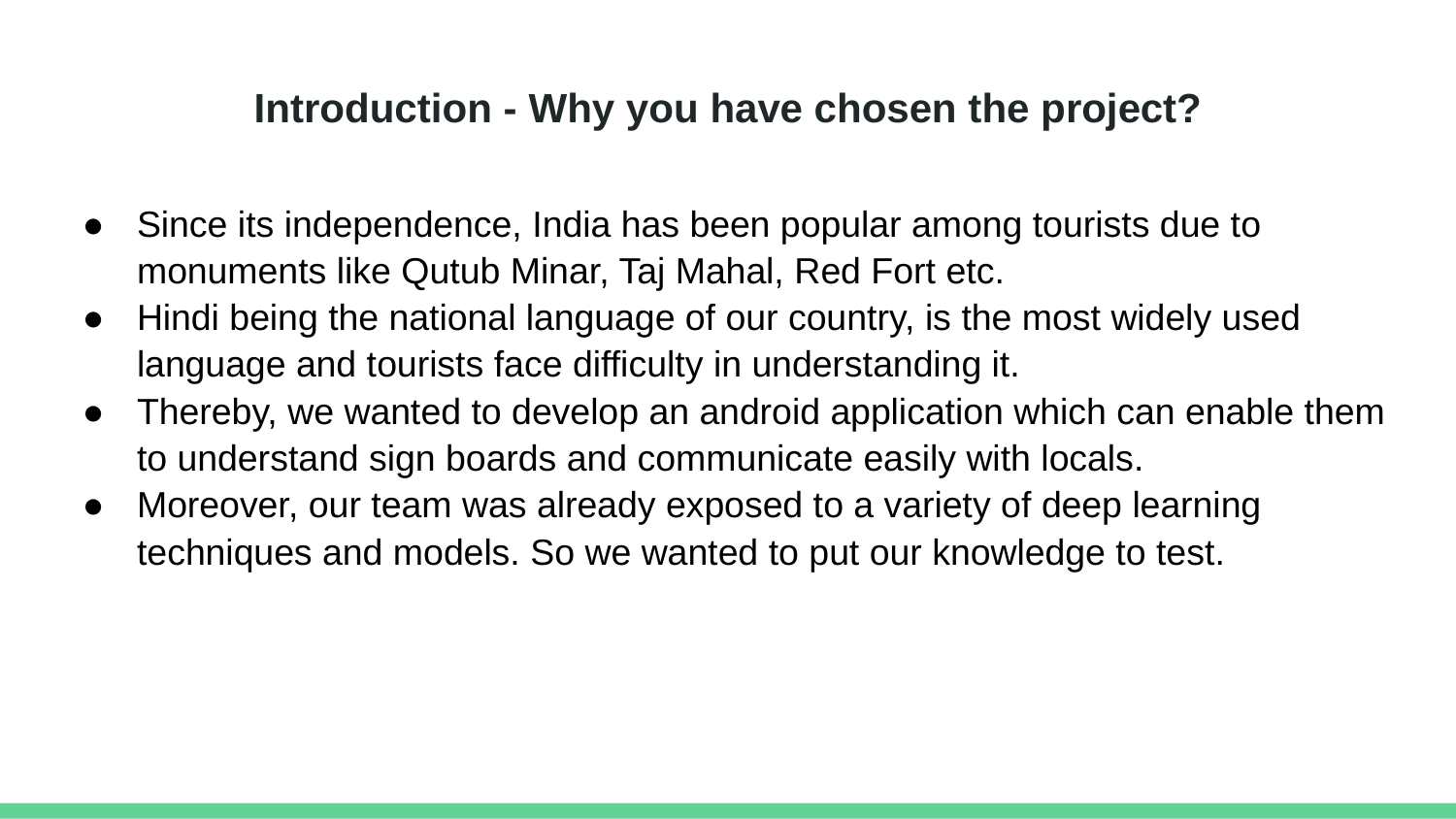

# Introduction - Why you have chosen the project?
Since its independence, India has been popular among tourists due to monuments like Qutub Minar, Taj Mahal, Red Fort etc.
Hindi being the national language of our country, is the most widely used language and tourists face difficulty in understanding it.
Thereby, we wanted to develop an android application which can enable them to understand sign boards and communicate easily with locals.
Moreover, our team was already exposed to a variety of deep learning techniques and models. So we wanted to put our knowledge to test.